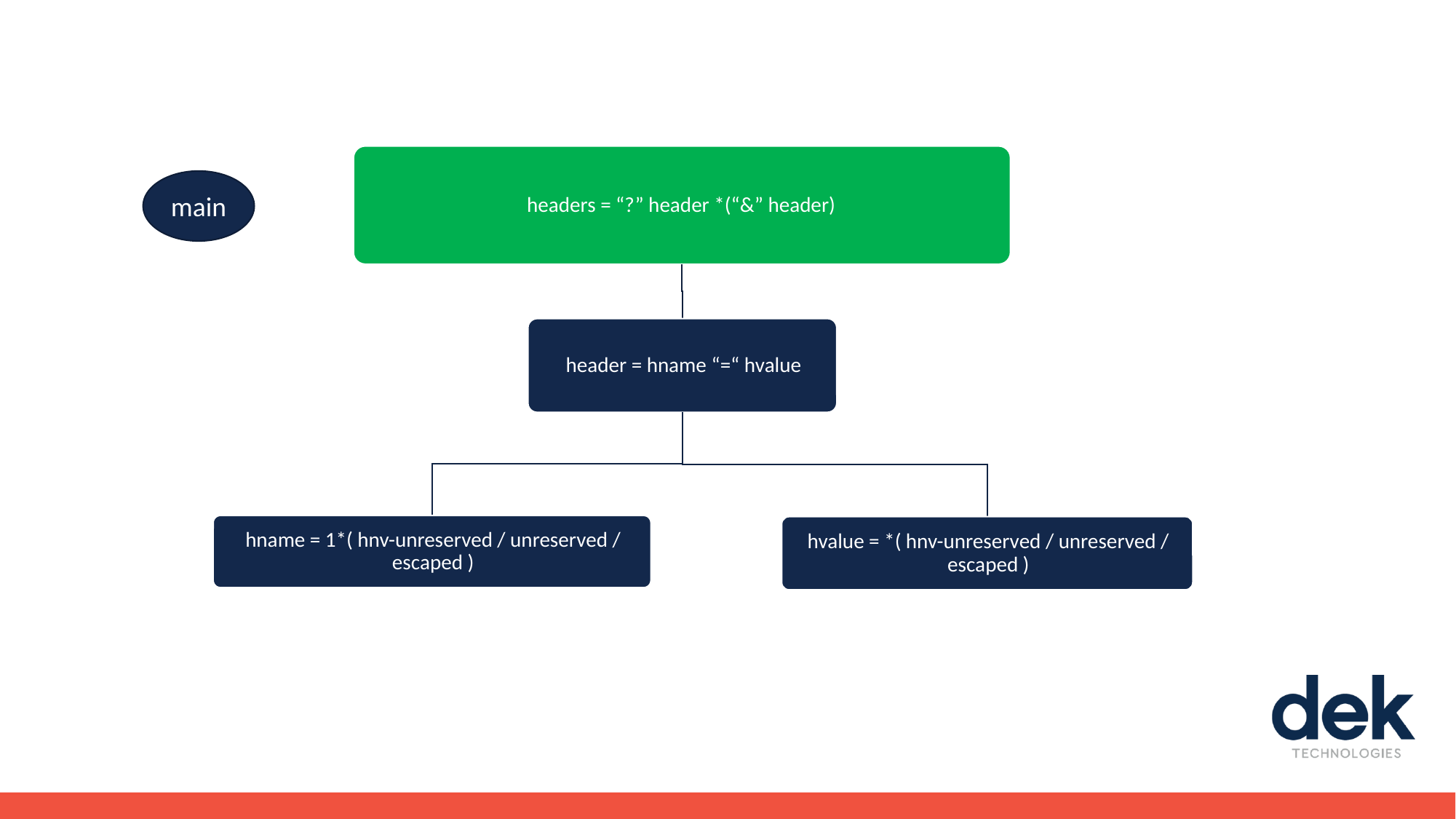

headers = “?” header *(“&” header)
header = hname “=“ hvalue
hname = 1*( hnv-unreserved / unreserved / escaped )
hvalue = *( hnv-unreserved / unreserved / escaped )
main